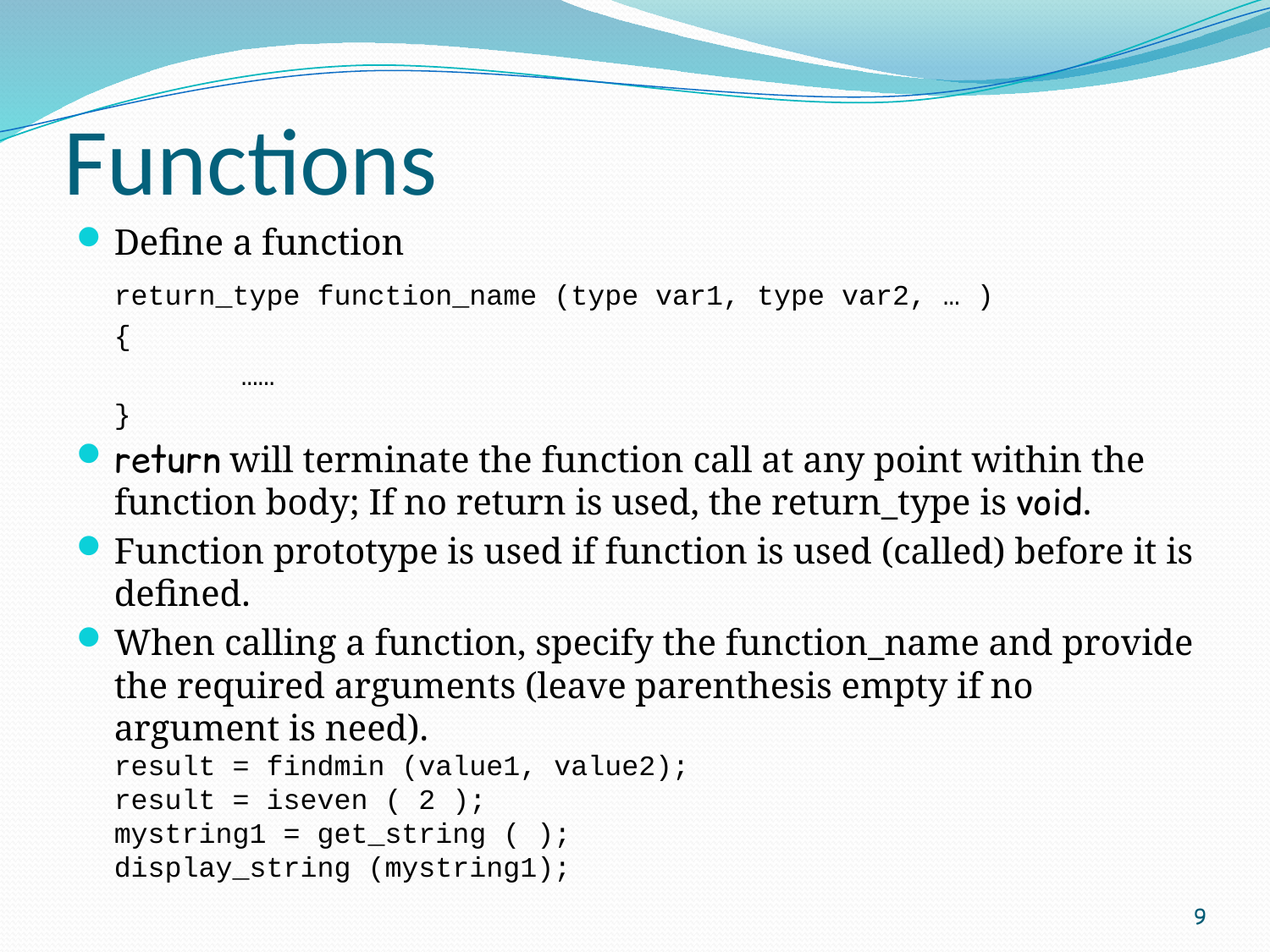

# Functions
Define a function
	return_type function_name (type var1, type var2, … )
	{
		……
	}
return will terminate the function call at any point within the function body; If no return is used, the return_type is void.
Function prototype is used if function is used (called) before it is defined.
When calling a function, specify the function_name and provide the required arguments (leave parenthesis empty if no argument is need).
result = findmin (value1, value2);
result = iseven ( 2 );
mystring1 = get_string ( );
display_string (mystring1);
9